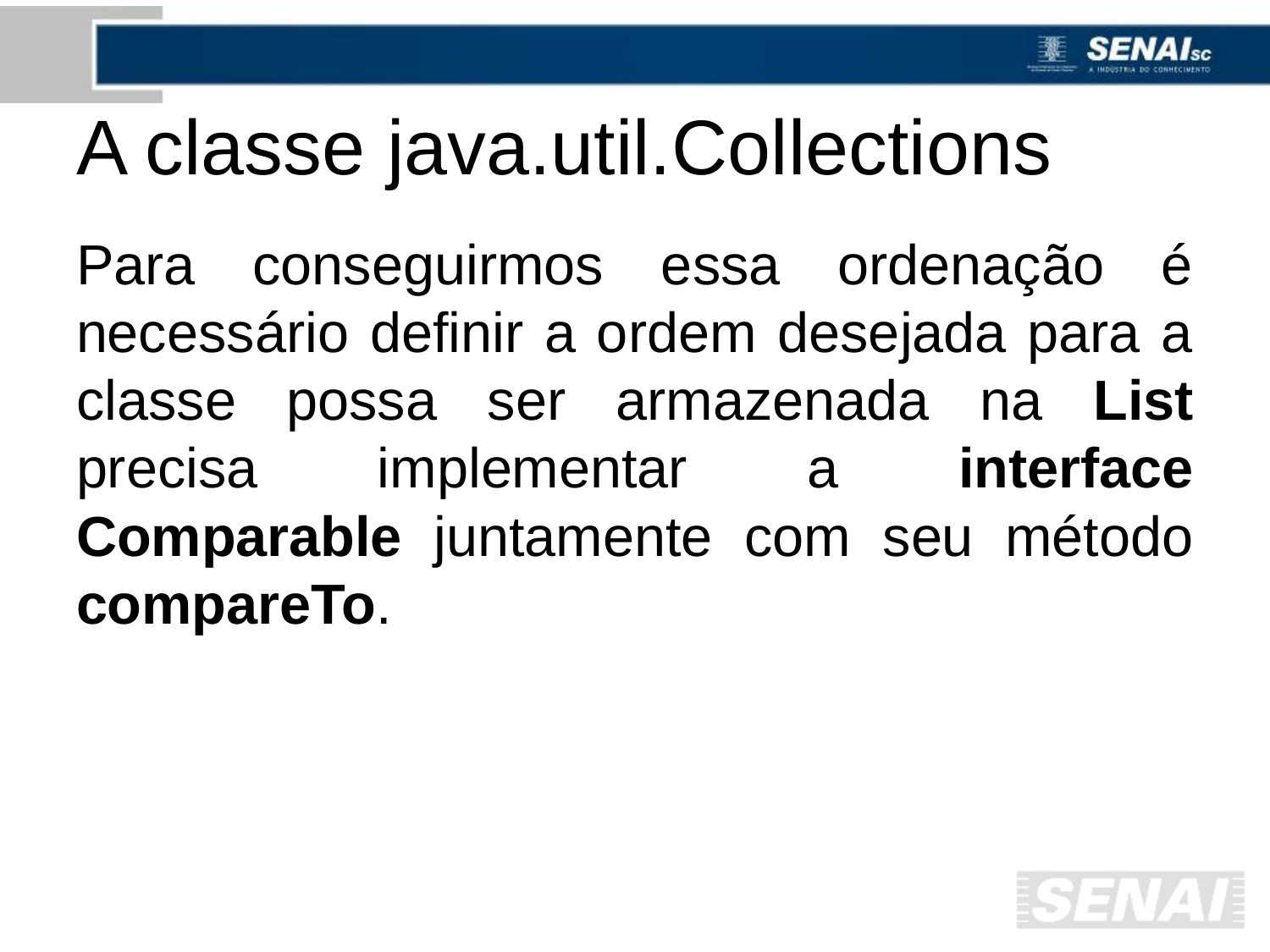

# A classe java.util.Collections
Para conseguirmos essa ordenação é necessário definir a ordem desejada para a classe possa ser armazenada na List precisa implementar a interface Comparable juntamente com seu método compareTo.